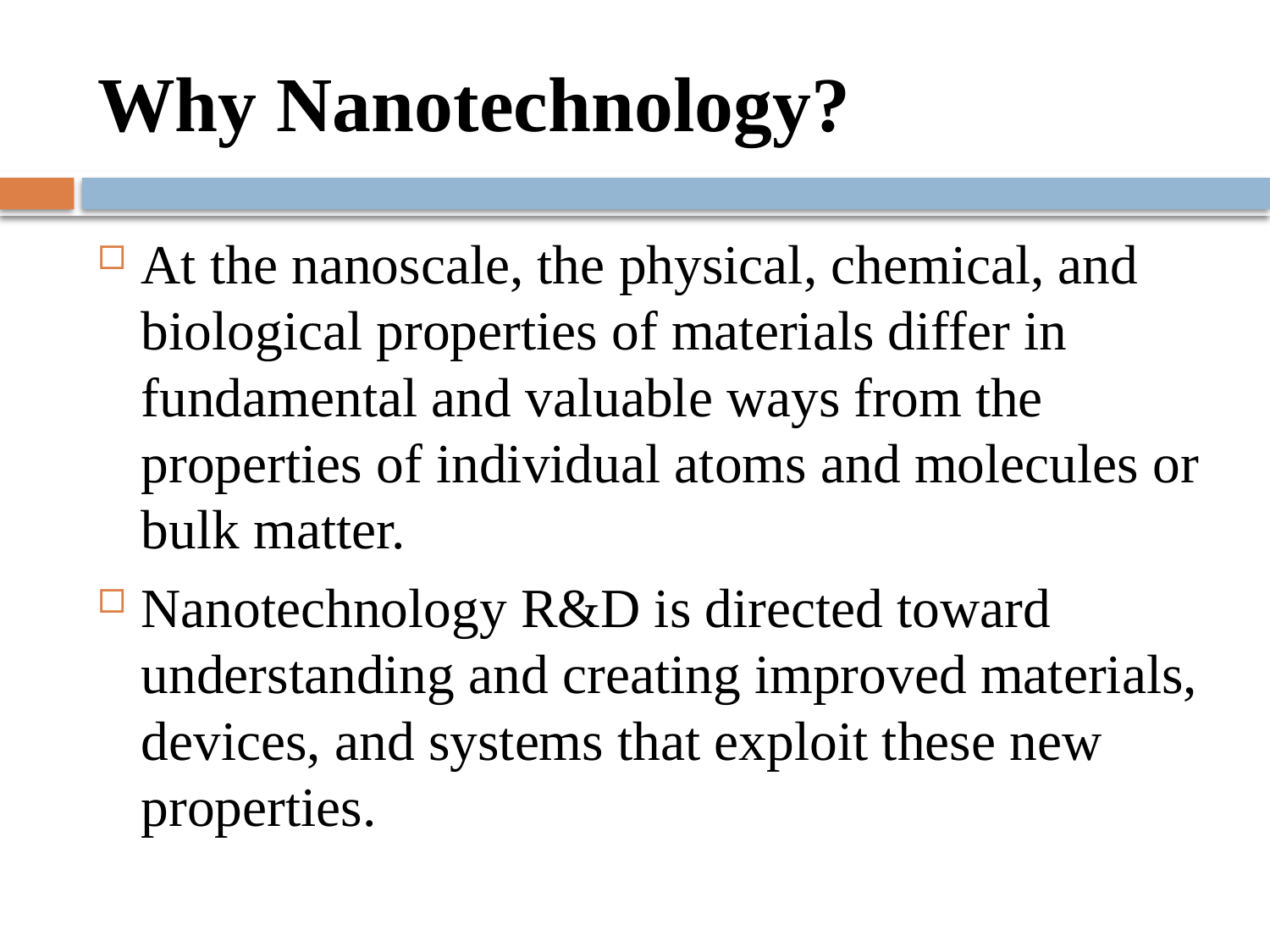

# Why Nanotechnology?
At the nanoscale, the physical, chemical, and biological properties of materials differ in fundamental and valuable ways from the properties of individual atoms and molecules or bulk matter.
Nanotechnology R&D is directed toward understanding and creating improved materials, devices, and systems that exploit these new properties.